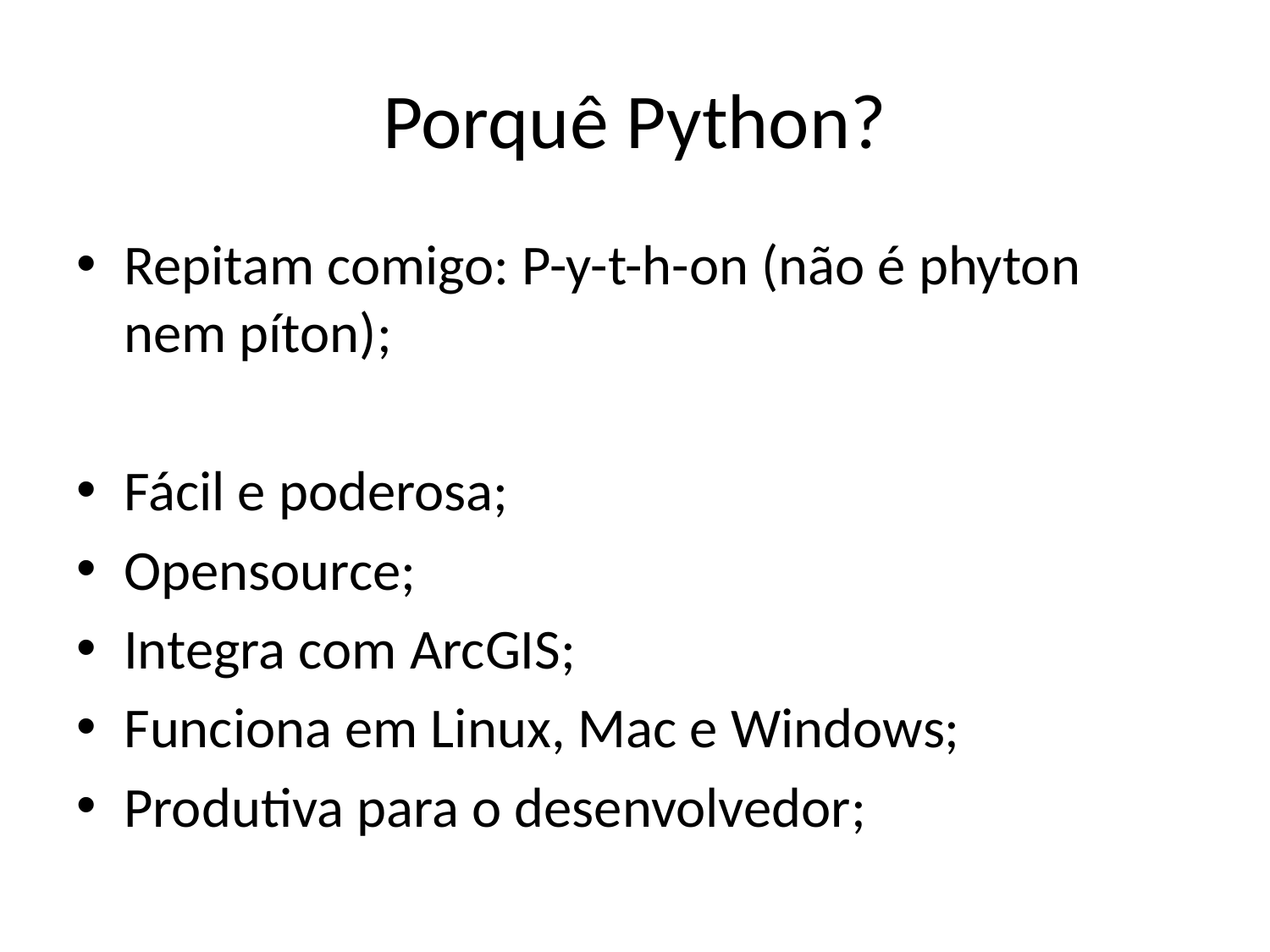

# Porquê Python?
Repitam comigo: P-y-t-h-on (não é phyton nem píton);

Fácil e poderosa;
Opensource;
Integra com ArcGIS;
Funciona em Linux, Mac e Windows;
Produtiva para o desenvolvedor;